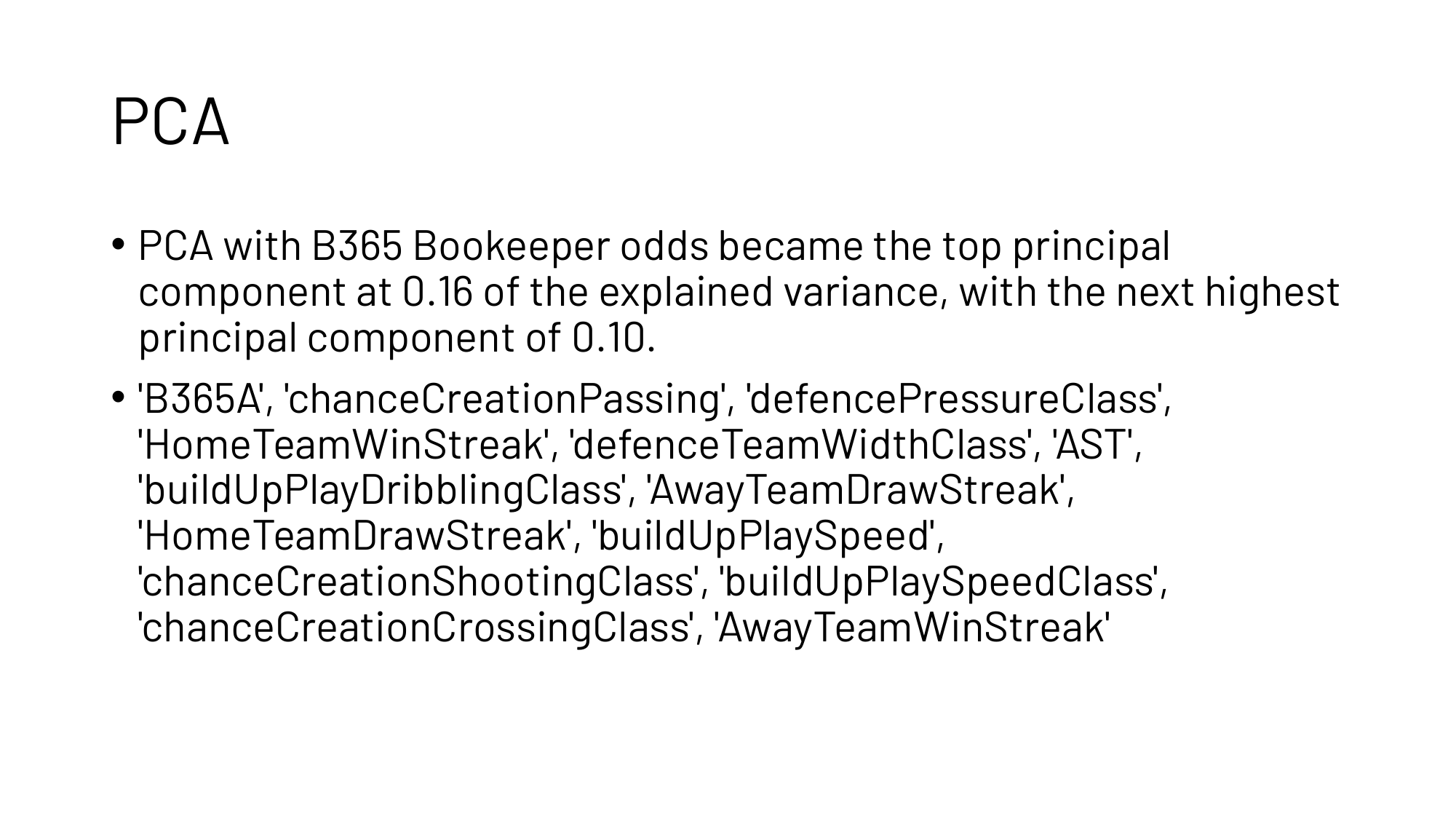

# PCA
PCA with B365 Bookeeper odds became the top principal component at 0.16 of the explained variance, with the next highest principal component of 0.10.
'B365A', 'chanceCreationPassing', 'defencePressureClass', 'HomeTeamWinStreak', 'defenceTeamWidthClass', 'AST', 'buildUpPlayDribblingClass', 'AwayTeamDrawStreak', 'HomeTeamDrawStreak', 'buildUpPlaySpeed', 'chanceCreationShootingClass', 'buildUpPlaySpeedClass', 'chanceCreationCrossingClass', 'AwayTeamWinStreak'